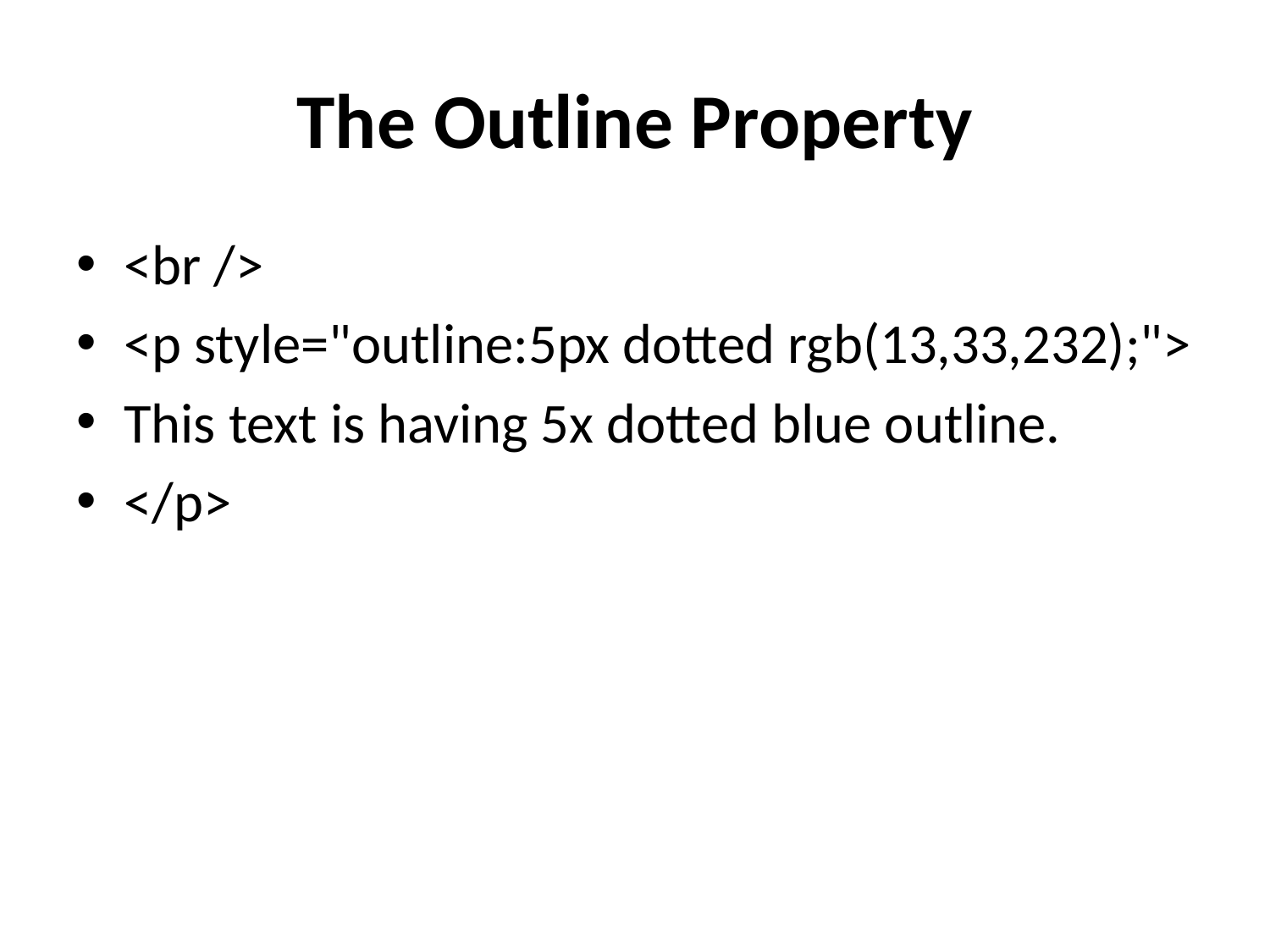

# The Outline Property
<br />
<p style="outline:5px dotted rgb(13,33,232);">
This text is having 5x dotted blue outline.
</p>